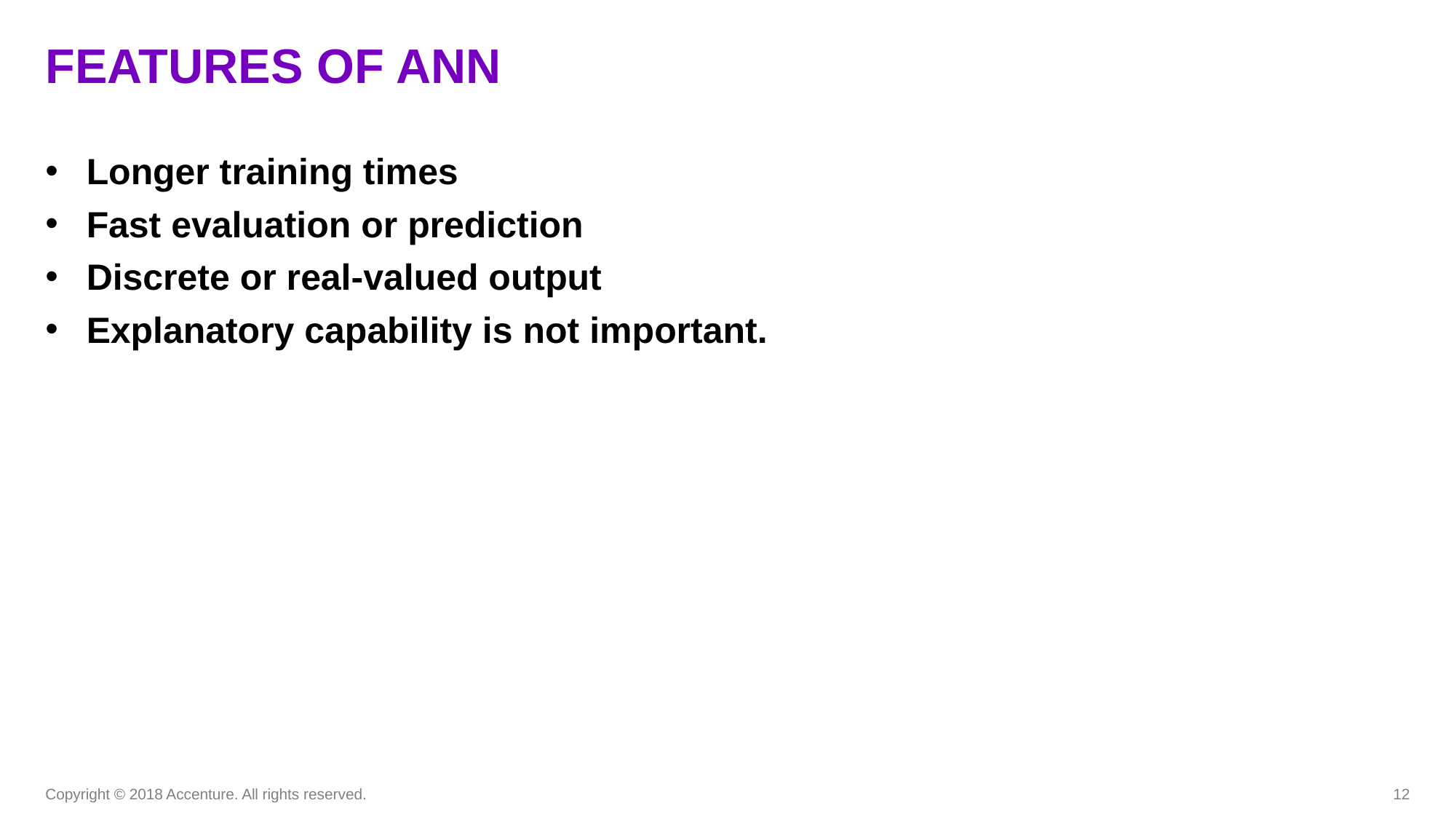

# Features of ANN
Longer training times
Fast evaluation or prediction
Discrete or real-valued output
Explanatory capability is not important.
Copyright © 2018 Accenture. All rights reserved.
12